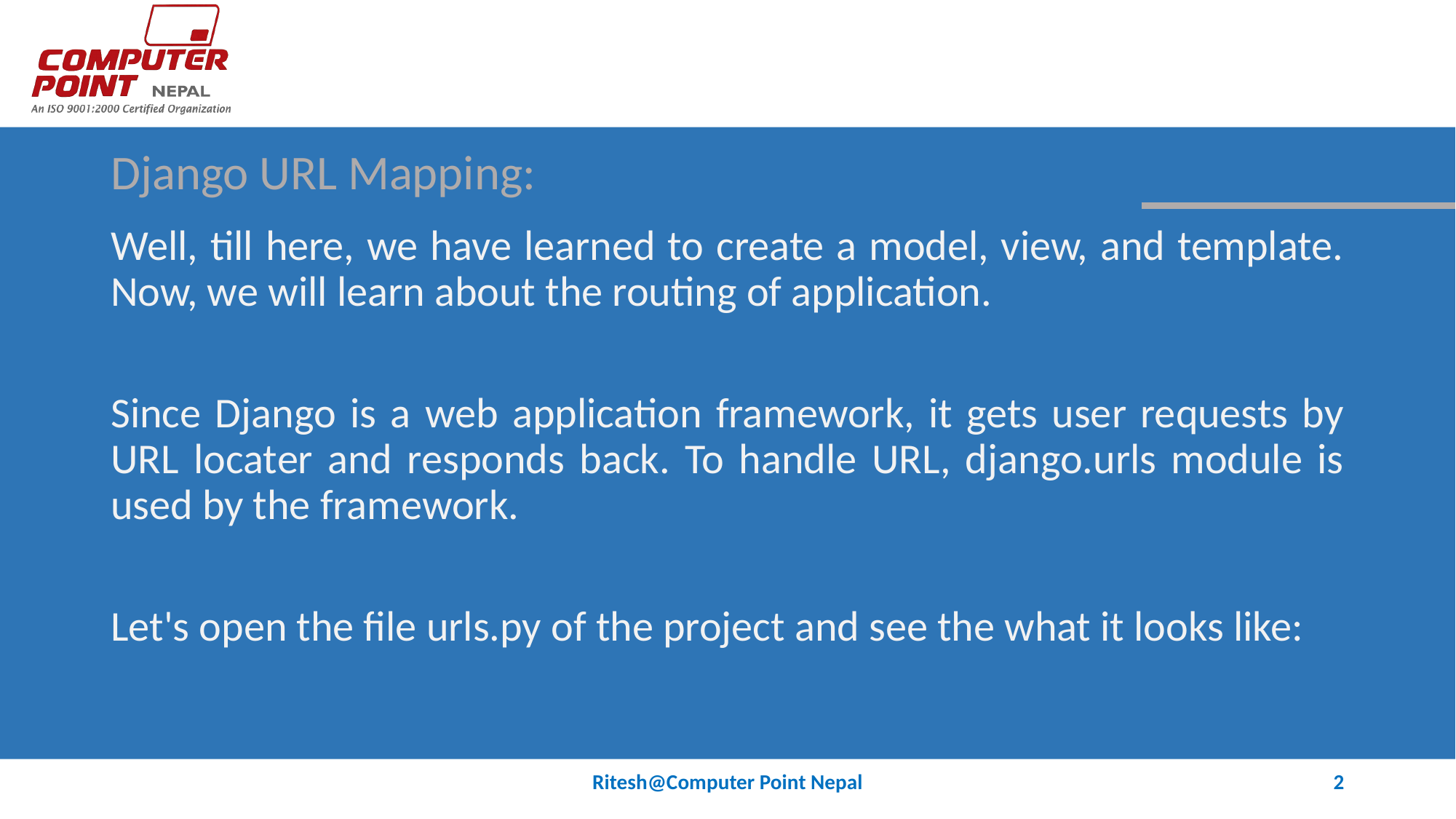

# Django URL Mapping:
Well, till here, we have learned to create a model, view, and template. Now, we will learn about the routing of application.

Since Django is a web application framework, it gets user requests by URL locater and responds back. To handle URL, django.urls module is used by the framework.

Let's open the file urls.py of the project and see the what it looks like:

Ritesh@Computer Point Nepal

2